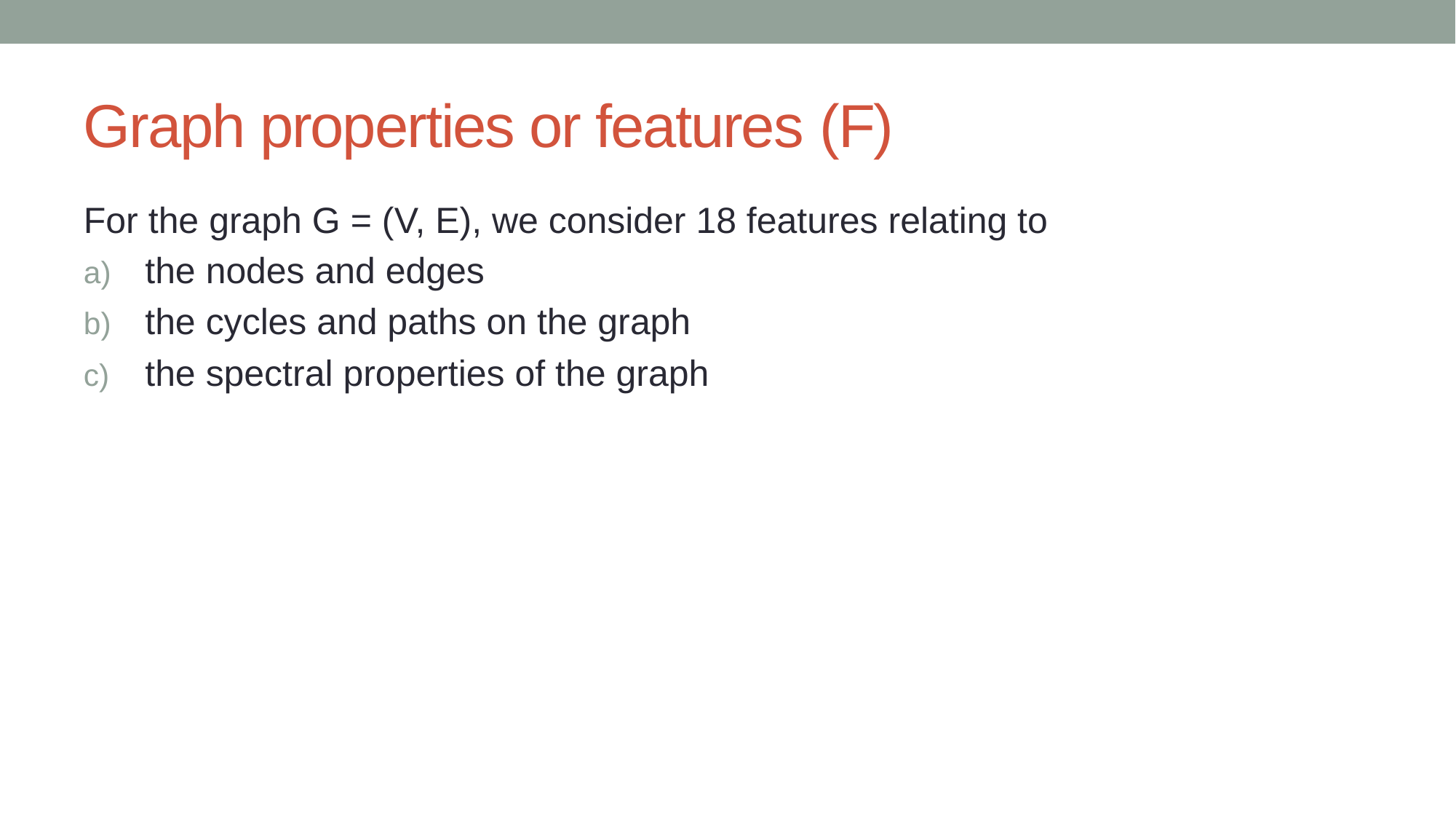

# Graph properties or features (F)
For the graph G = (V, E), we consider 18 features relating to
the nodes and edges
the cycles and paths on the graph
the spectral properties of the graph